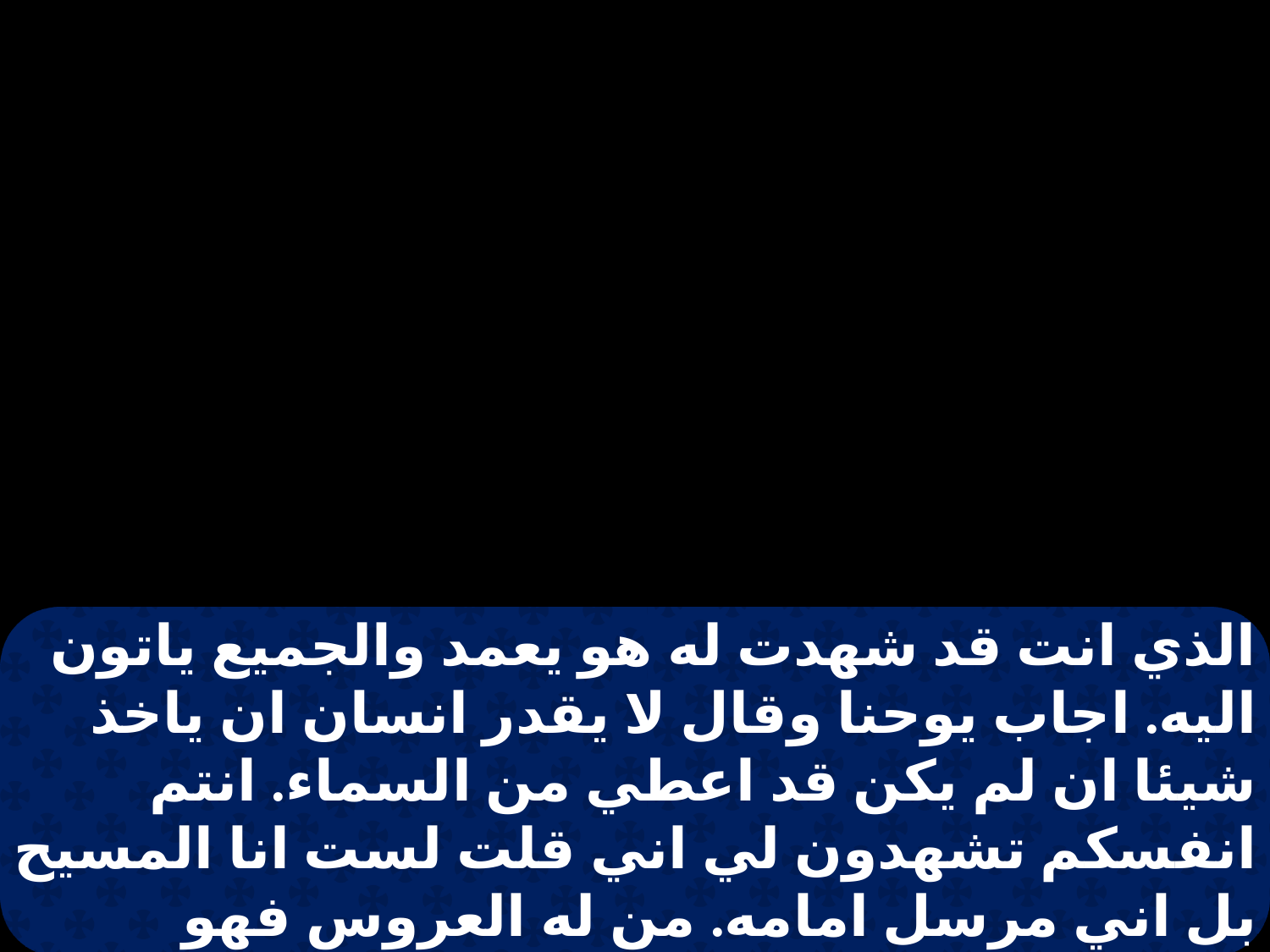

الذي انت قد شهدت له هو يعمد والجميع ياتون اليه. اجاب يوحنا وقال لا يقدر انسان ان ياخذ شيئا ان لم يكن قد اعطي من السماء. انتم انفسكم تشهدون لي اني قلت لست انا المسيح بل اني مرسل امامه. من له العروس فهو العريس واما صديق العريس الذي يقف ويسمعه فيفرح فرحا من اجل العريس اذا فرحي هذا قد كمل.